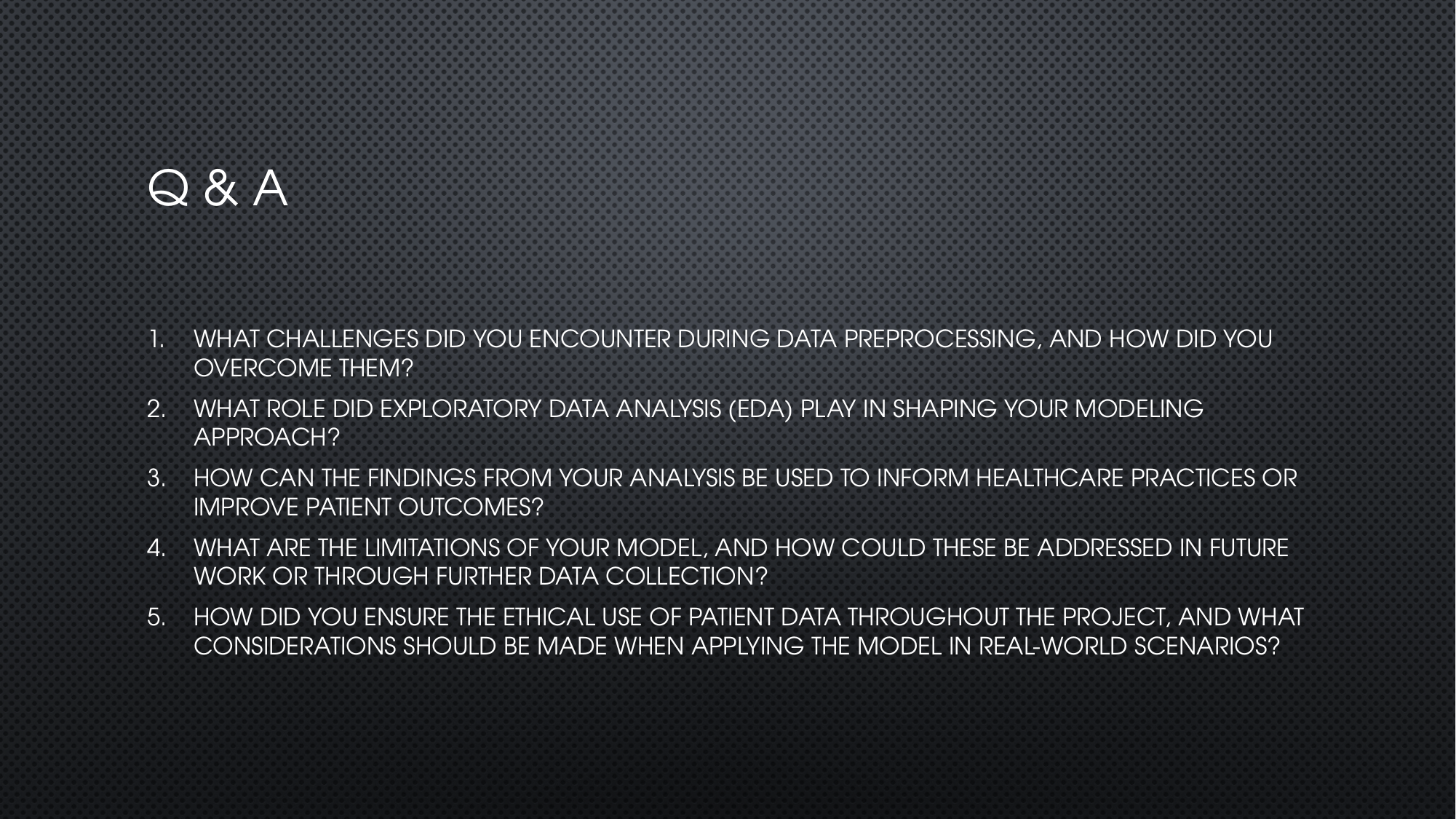

# Q & A
What challenges did you encounter during data preprocessing, and how did you overcome them?
What role did exploratory data analysis (EDA) play in shaping your modeling approach?
How can the findings from your analysis be used to inform healthcare practices or improve patient outcomes?
What are the limitations of your model, and how could these be addressed in future work or through further data collection?
How did you ensure the ethical use of patient data throughout the project, and what considerations should be made when applying the model in real-world scenarios?